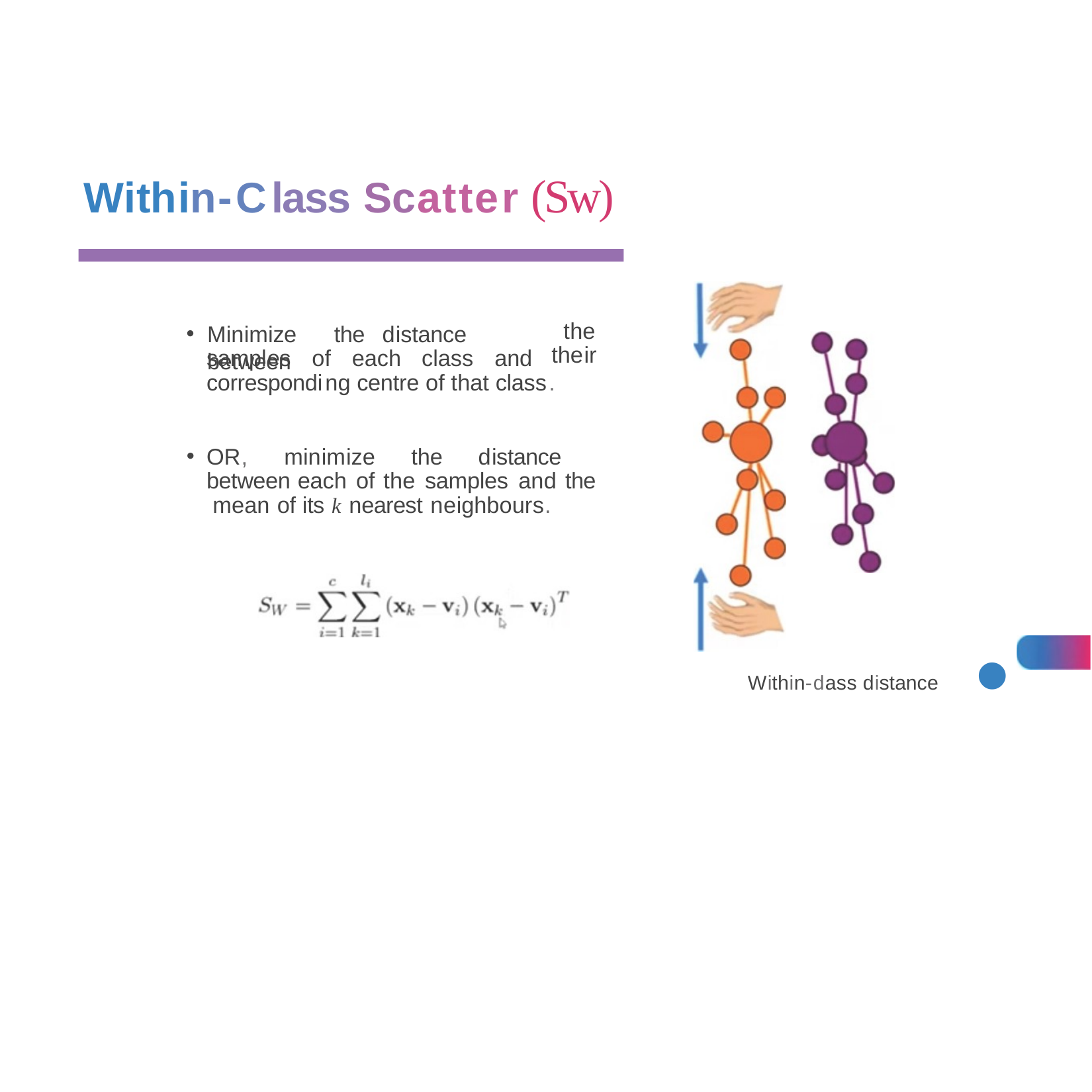

# Within-Class Scatter (Sw)

Minimize	the	distance	between
the their

samples	of	each	class	and
corresponding centre of that class.

OR,  minimize  the  distance   between each of the samples and the  mean of its k nearest neighbours.

•

Within-dass distance